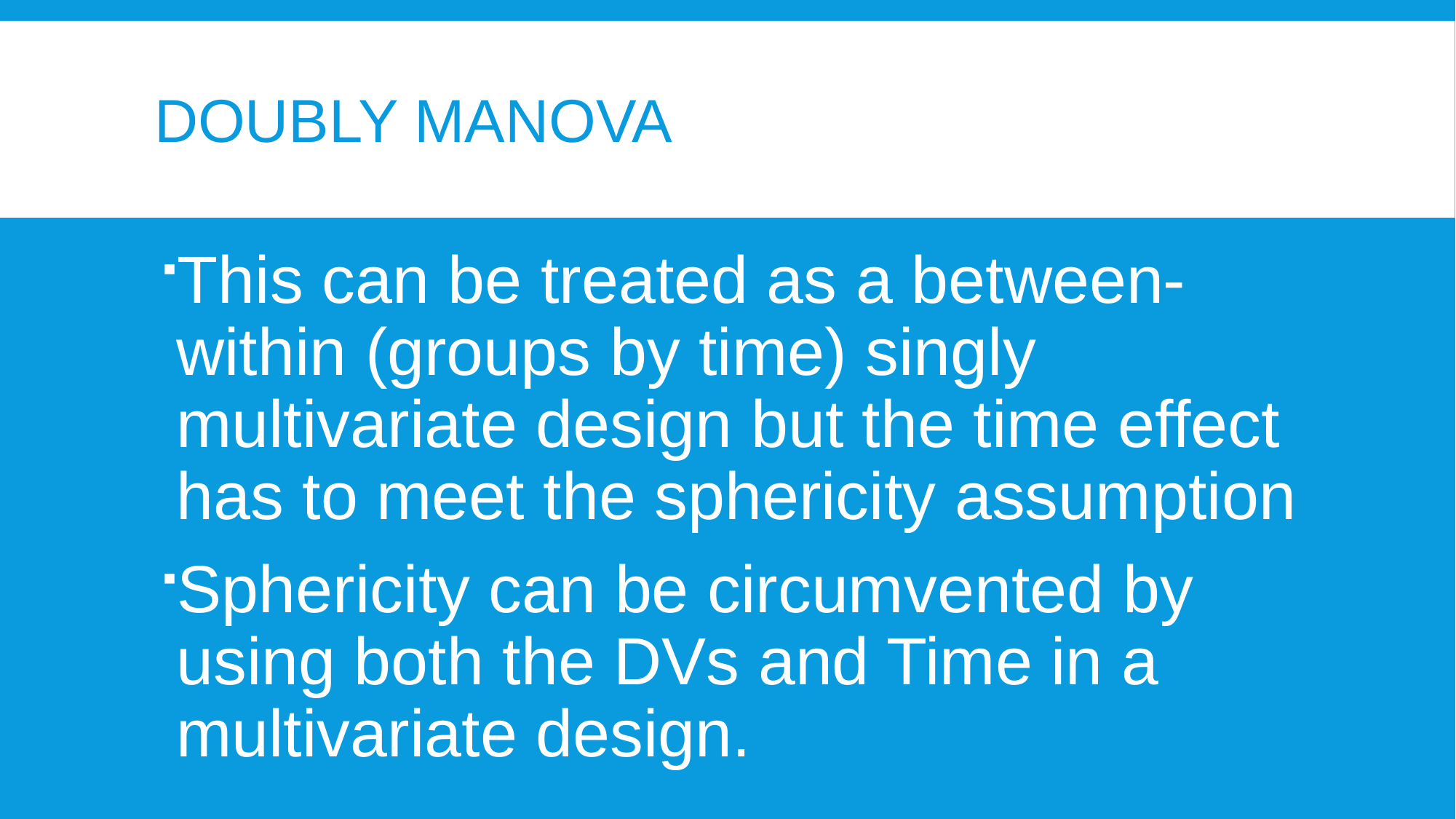

# Doubly MANOVA
This can be treated as a between-within (groups by time) singly multivariate design but the time effect has to meet the sphericity assumption
Sphericity can be circumvented by using both the DVs and Time in a multivariate design.